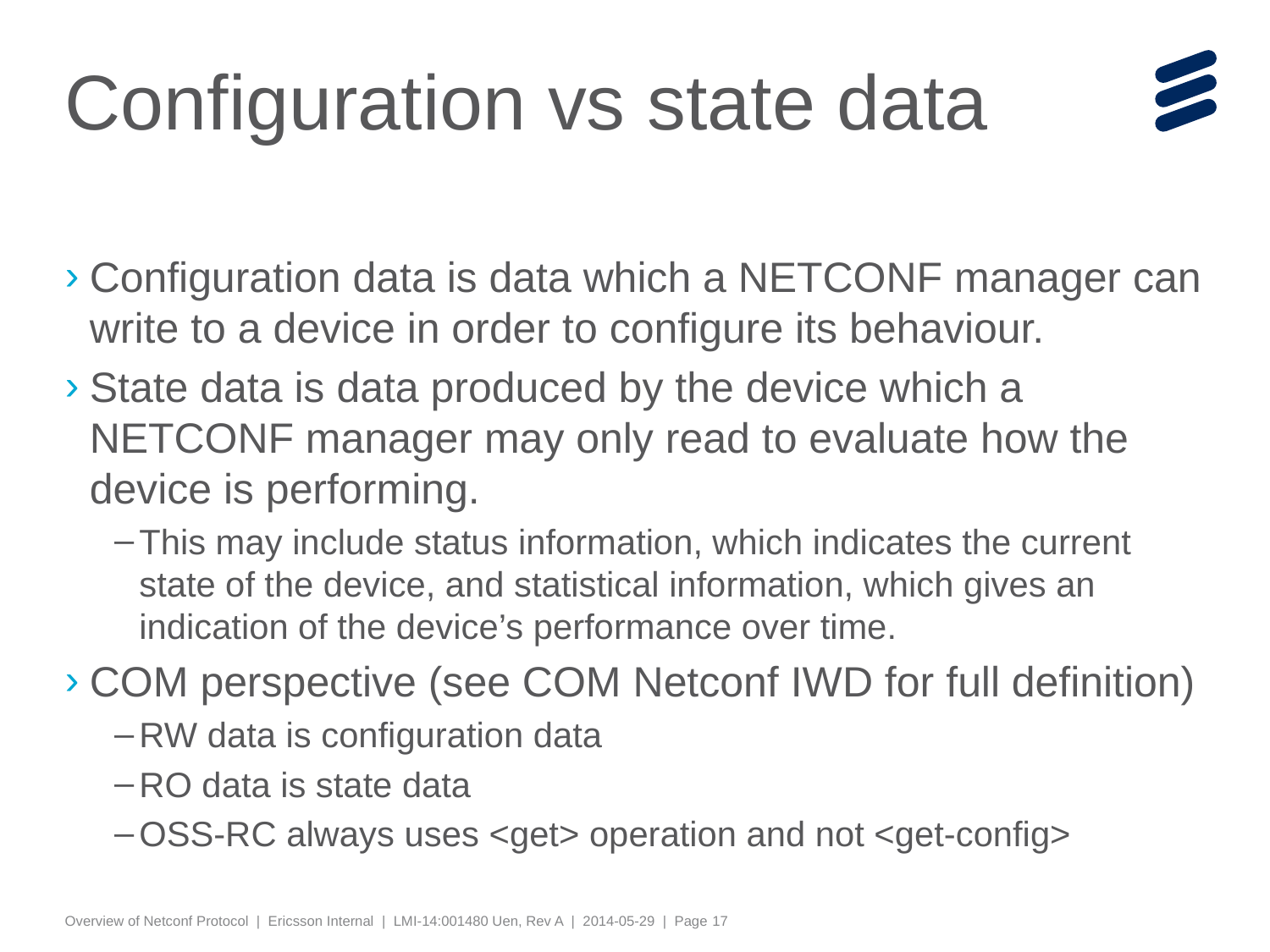

# Configuration vs state data
Configuration data is data which a NETCONF manager can write to a device in order to configure its behaviour.
State data is data produced by the device which a NETCONF manager may only read to evaluate how the device is performing.
This may include status information, which indicates the current state of the device, and statistical information, which gives an indication of the device’s performance over time.
COM perspective (see COM Netconf IWD for full definition)
RW data is configuration data
RO data is state data
OSS-RC always uses <get> operation and not <get-config>